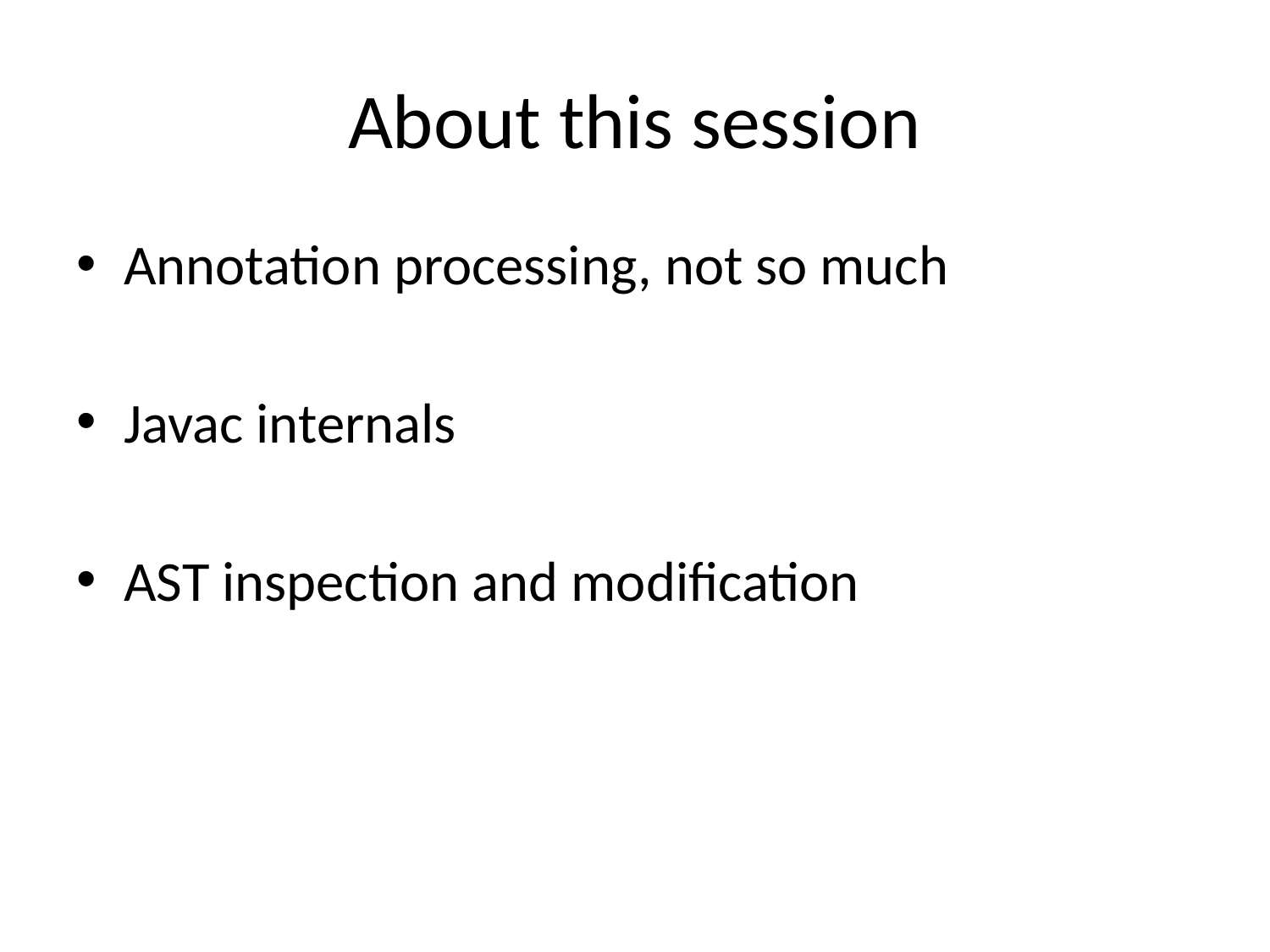

# About this session
Annotation processing, not so much

Javac internals

AST inspection and modification